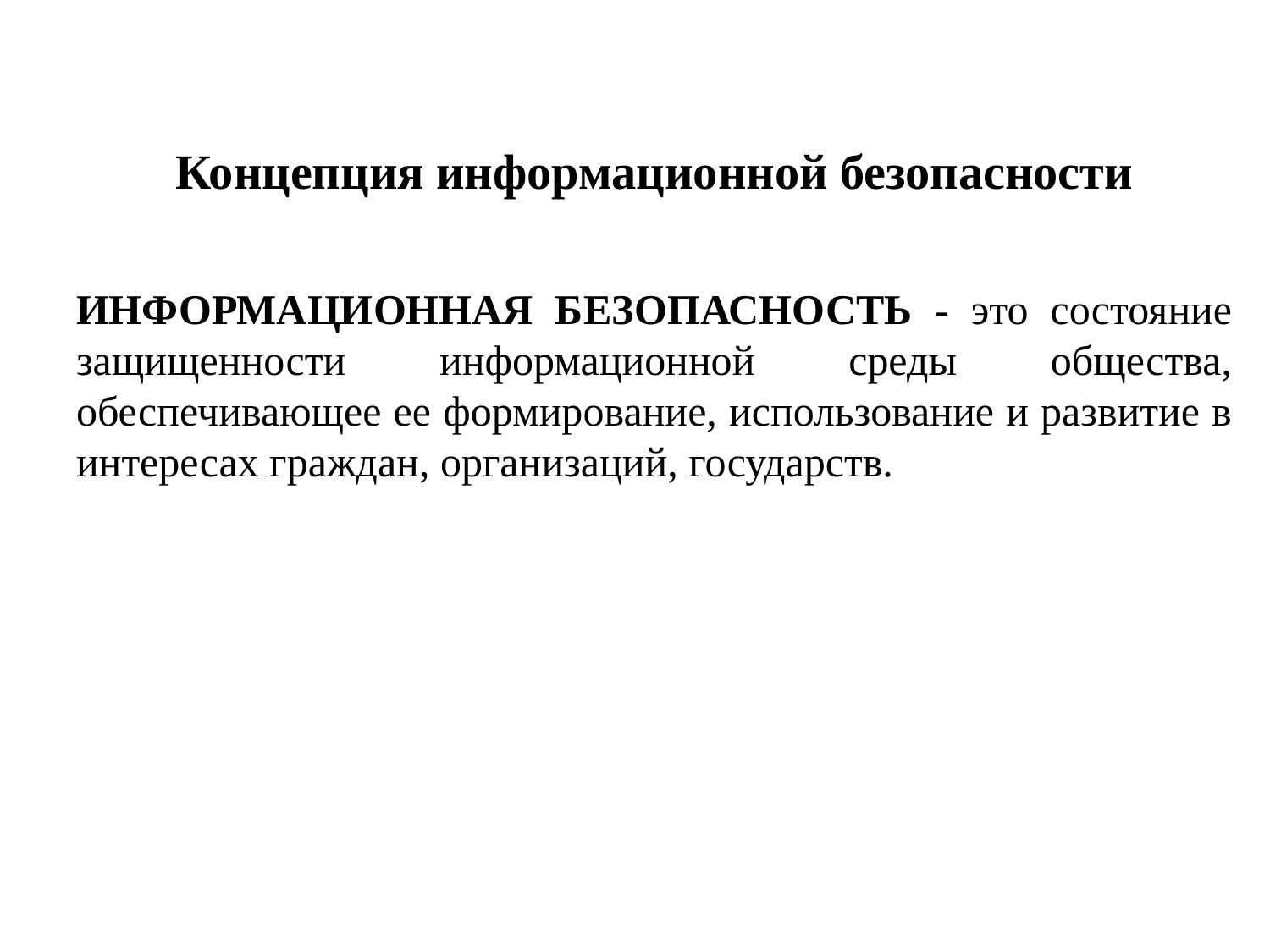

# Концепция информационной безопасности
ИНФОРМАЦИОННАЯ БЕЗОПАСНОСТЬ - это состояние защищенности информационной среды общества, обеспечивающее ее формирование, использование и развитие в интересах граждан, организаций, государств.